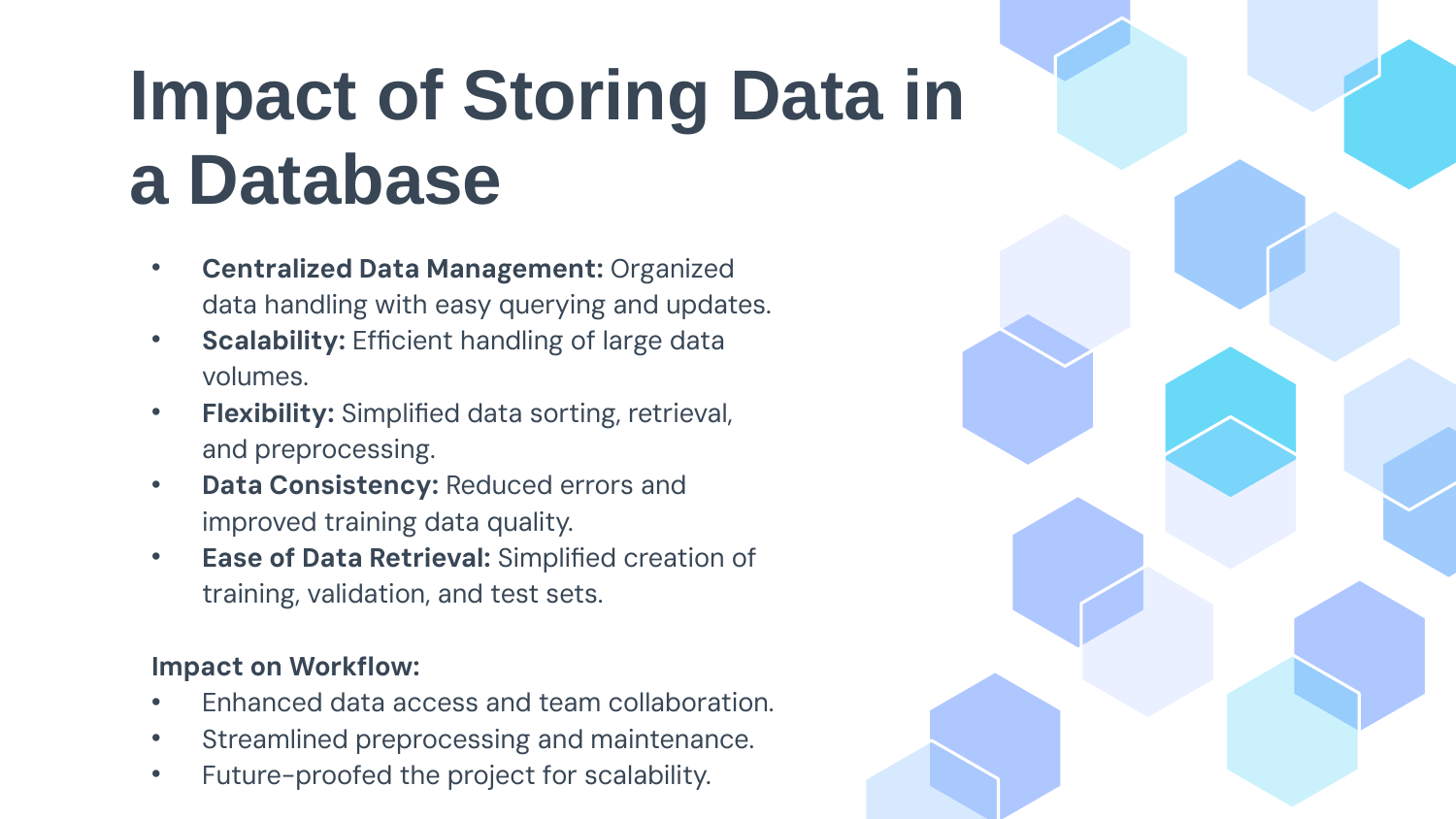

# Impact of Storing Data in a Database
Centralized Data Management: Organized data handling with easy querying and updates.
Scalability: Efficient handling of large data volumes.
Flexibility: Simplified data sorting, retrieval, and preprocessing.
Data Consistency: Reduced errors and improved training data quality.
Ease of Data Retrieval: Simplified creation of training, validation, and test sets.

Impact on Workflow:
Enhanced data access and team collaboration.
Streamlined preprocessing and maintenance.
Future-proofed the project for scalability.